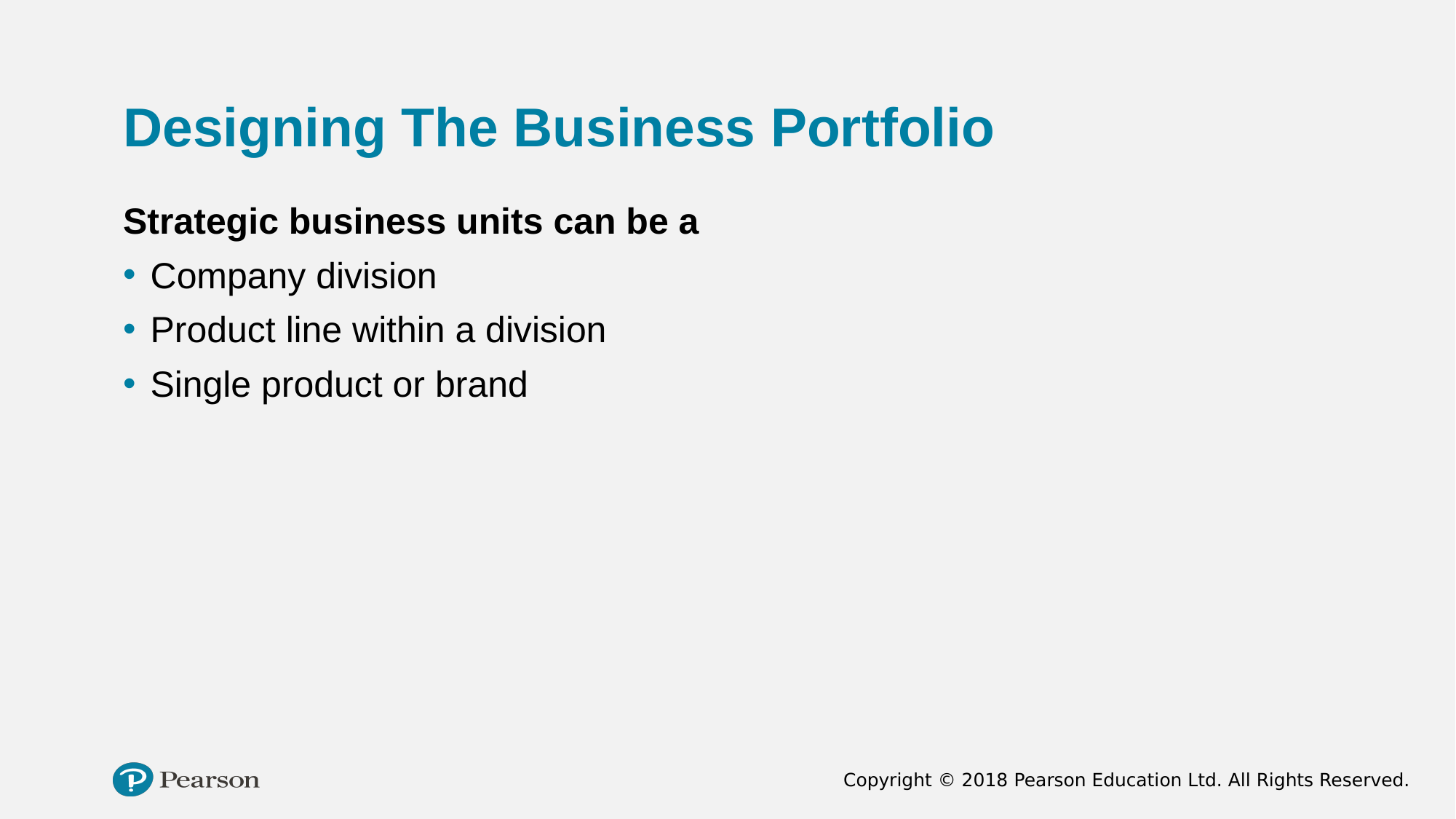

# Designing The Business Portfolio
Strategic business units can be a
Company division
Product line within a division
Single product or brand